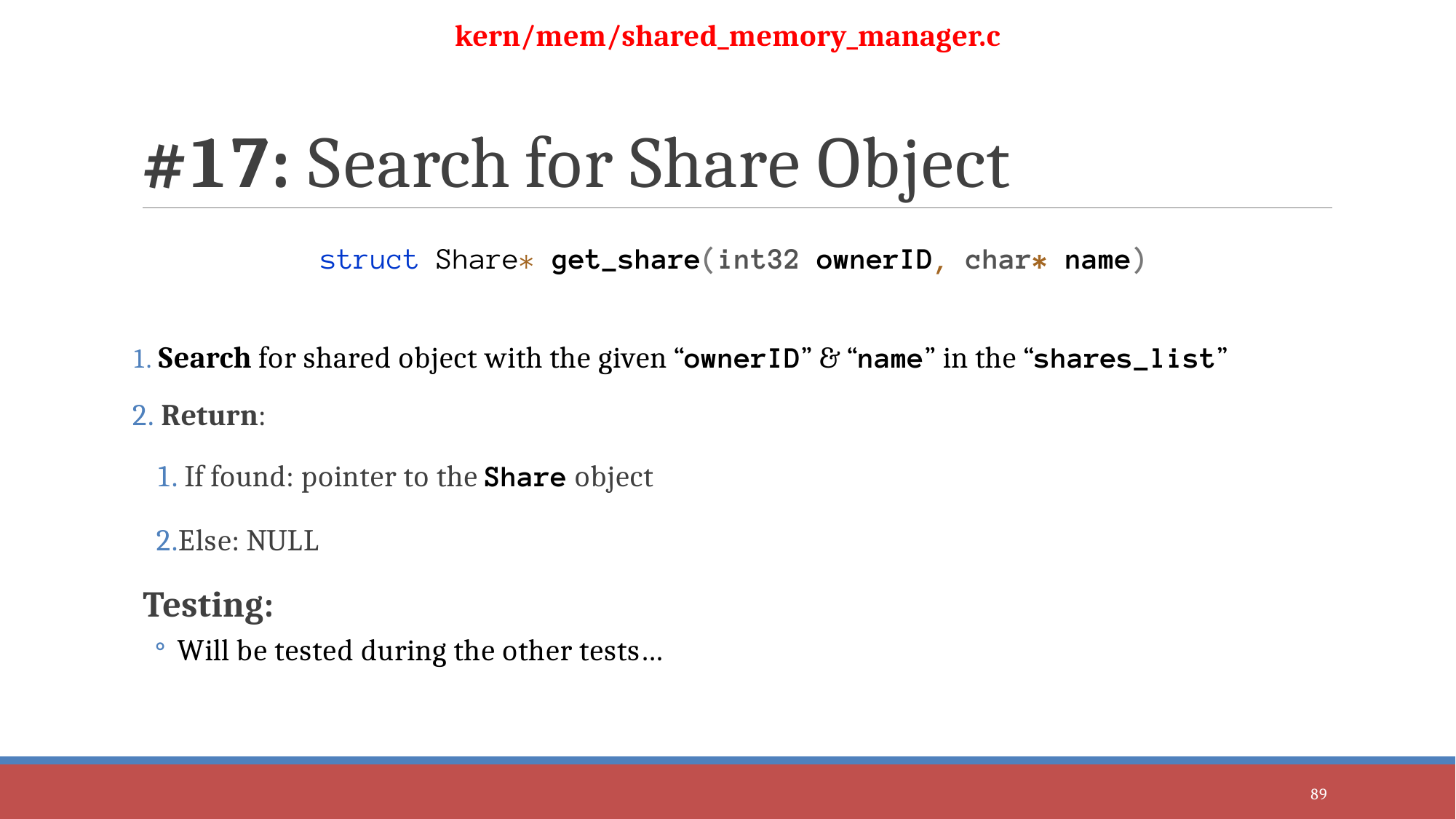

kern/mem/shared_memory_manager.c
# #17: Search for Share Object

 Search for shared object with the given “ownerID” & “name” in the “shares_list”
 Return:
 If found: pointer to the Share object
Else: NULL
Testing:
Will be tested during the other tests…

struct Share* get_share(int32 ownerID, char* name)
89